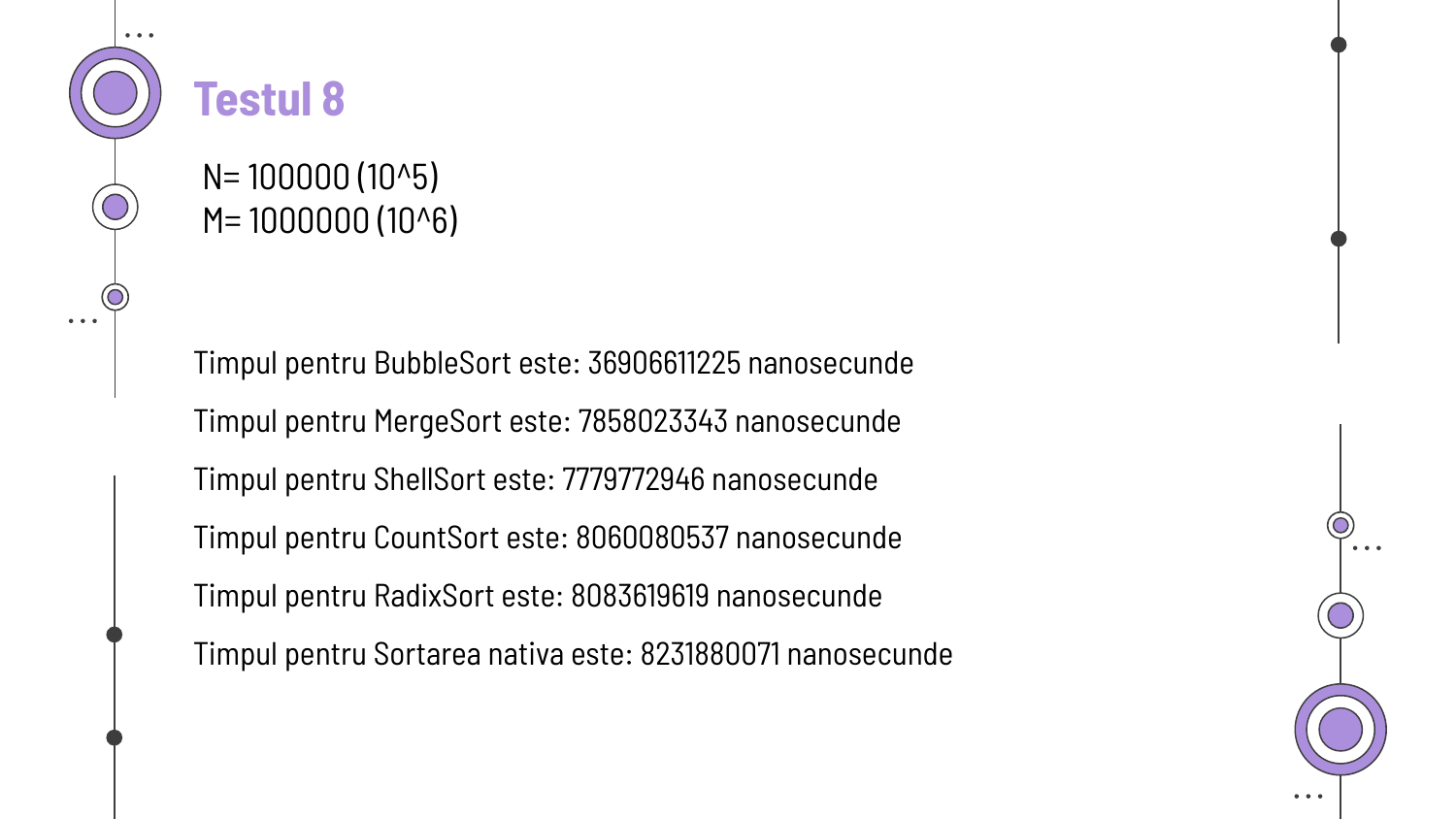

Testul 8
N= 100000 (10^5)
M= 1000000 (10^6)
Timpul pentru BubbleSort este: 36906611225 nanosecunde
Timpul pentru MergeSort este: 7858023343 nanosecunde
Timpul pentru ShellSort este: 7779772946 nanosecunde
Timpul pentru CountSort este: 8060080537 nanosecunde
Timpul pentru RadixSort este: 8083619619 nanosecunde
Timpul pentru Sortarea nativa este: 8231880071 nanosecunde